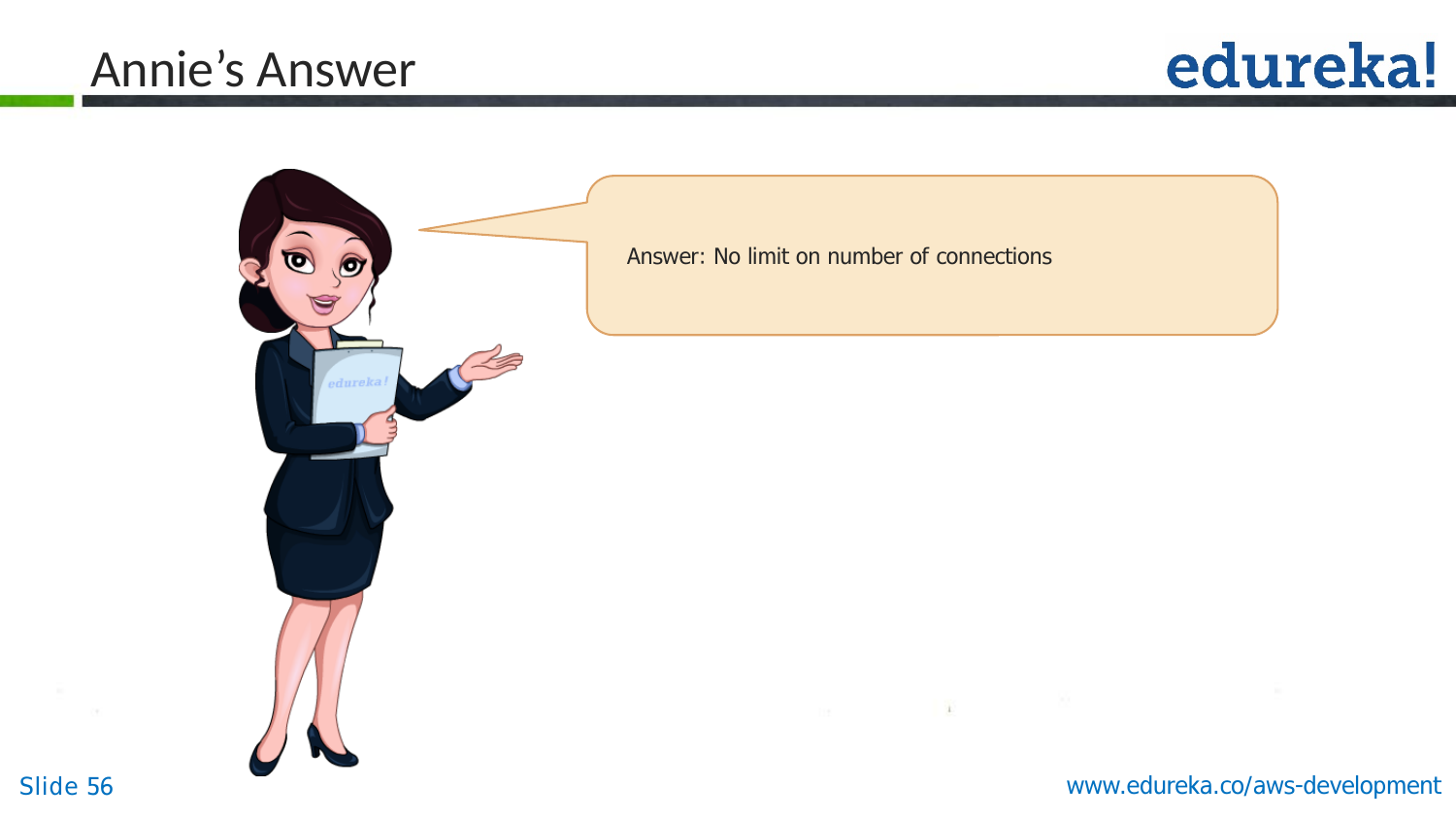

# Annie’s Answer

Answer: No limit on number of connections